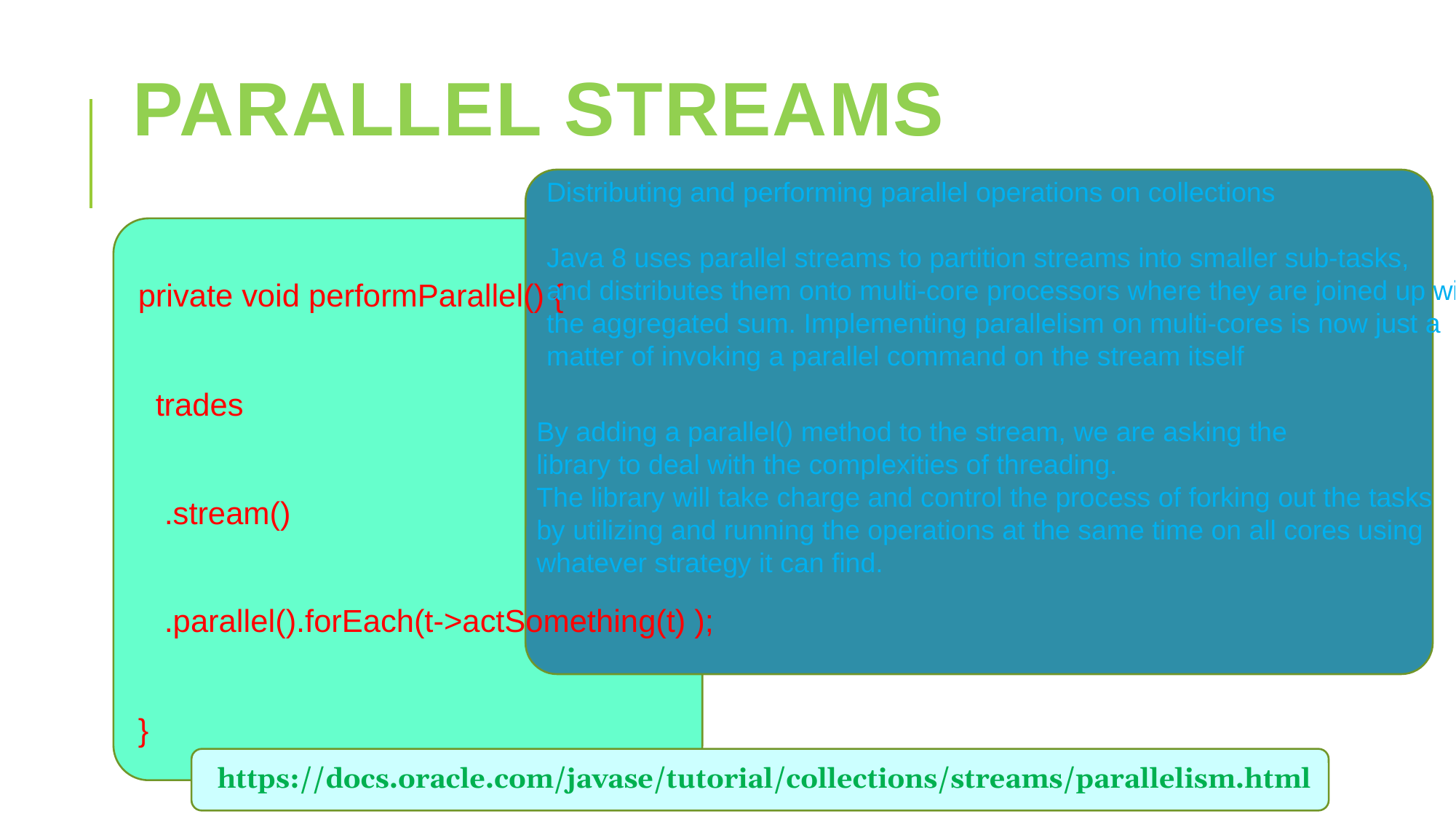

# Parallel streams

Distributing and performing parallel operations on collections

Java 8 uses parallel streams to partition streams into smaller sub-tasks,
and distributes them onto multi-core processors where they are joined up with
the aggregated sum. Implementing parallelism on multi-cores is now just a
matter of invoking a parallel command on the stream itself

private void performParallel() {

  trades

   .stream()

   .parallel().forEach(t->actSomething(t) );

}

By adding a parallel() method to the stream, we are asking the
library to deal with the complexities of threading.
The library will take charge and control the process of forking out the tasks
by utilizing and running the operations at the same time on all cores using
whatever strategy it can find.

https://docs.oracle.com/javase/tutorial/collections/streams/parallelism.html